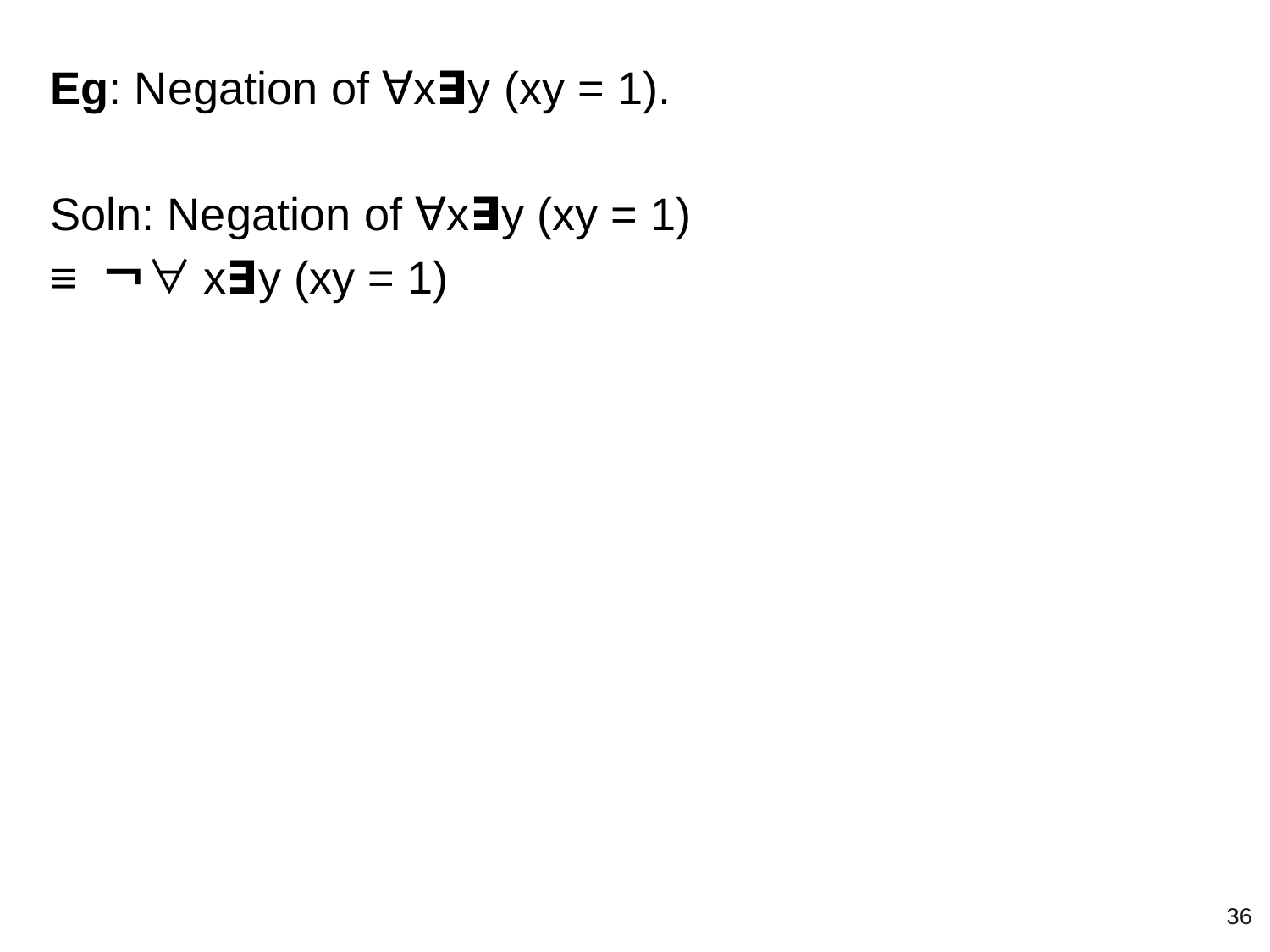

Eg: Negation of ∀x∃y (xy = 1).

Soln: Negation of ∀x∃y (xy = 1)
≡ ￢∀x∃y (xy = 1)

36